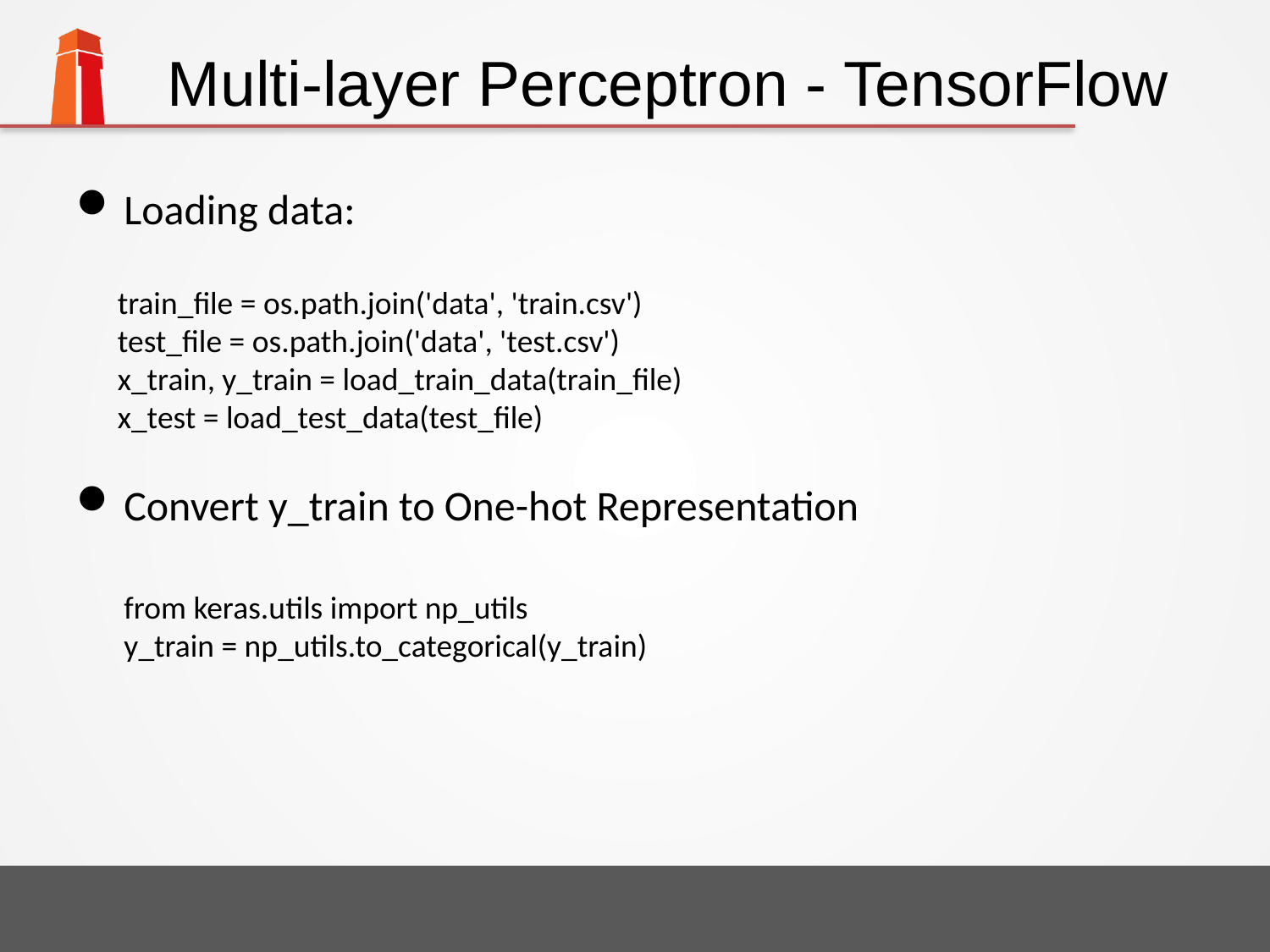

# Multi-layer Perceptron - TensorFlow
Loading data:

Convert y_train to One-hot Representation

train_file = os.path.join('data', 'train.csv')
test_file = os.path.join('data', 'test.csv')
x_train, y_train = load_train_data(train_file)
x_test = load_test_data(test_file)

from keras.utils import np_utils
y_train = np_utils.to_categorical(y_train)